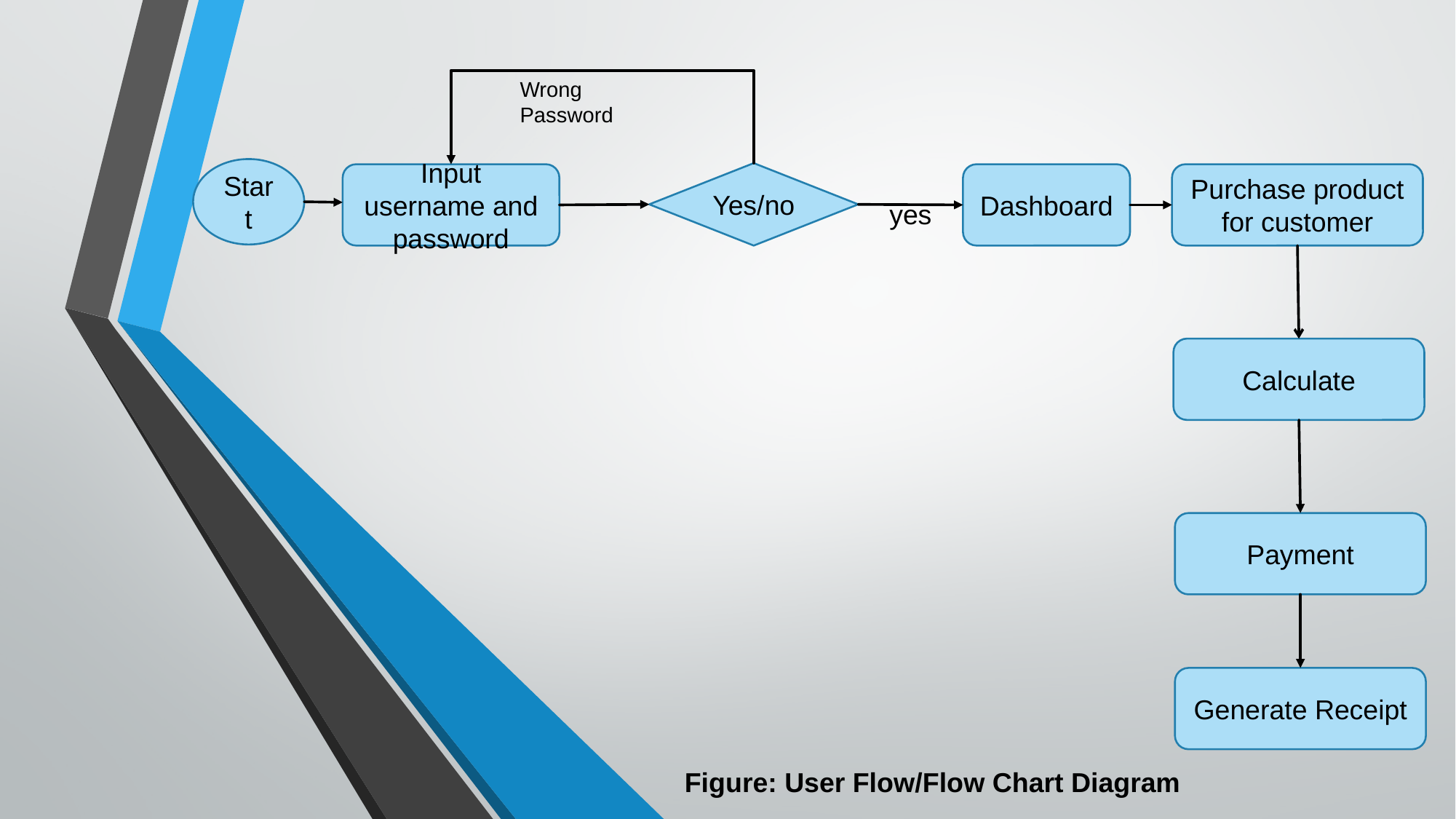

Wrong Password
Start
Yes/no
Input username and password
Dashboard
Purchase product for customer
yes
Calculate
Payment
Generate Receipt
Figure: User Flow/Flow Chart Diagram